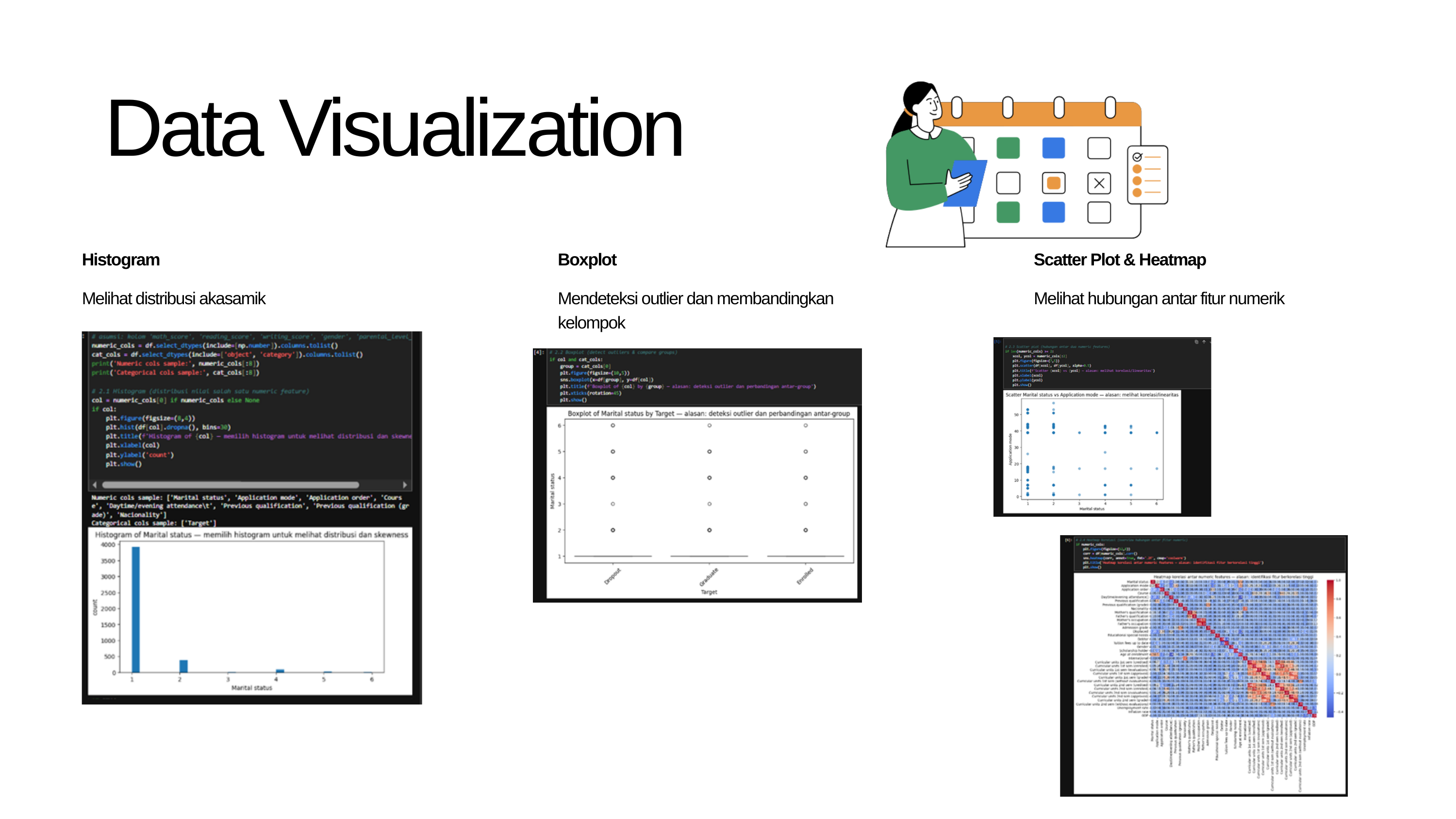

Data Visualization
Histogram
Boxplot
Scatter Plot & Heatmap
Melihat distribusi akasamik
Mendeteksi outlier dan membandingkan kelompok
Melihat hubungan antar fitur numerik